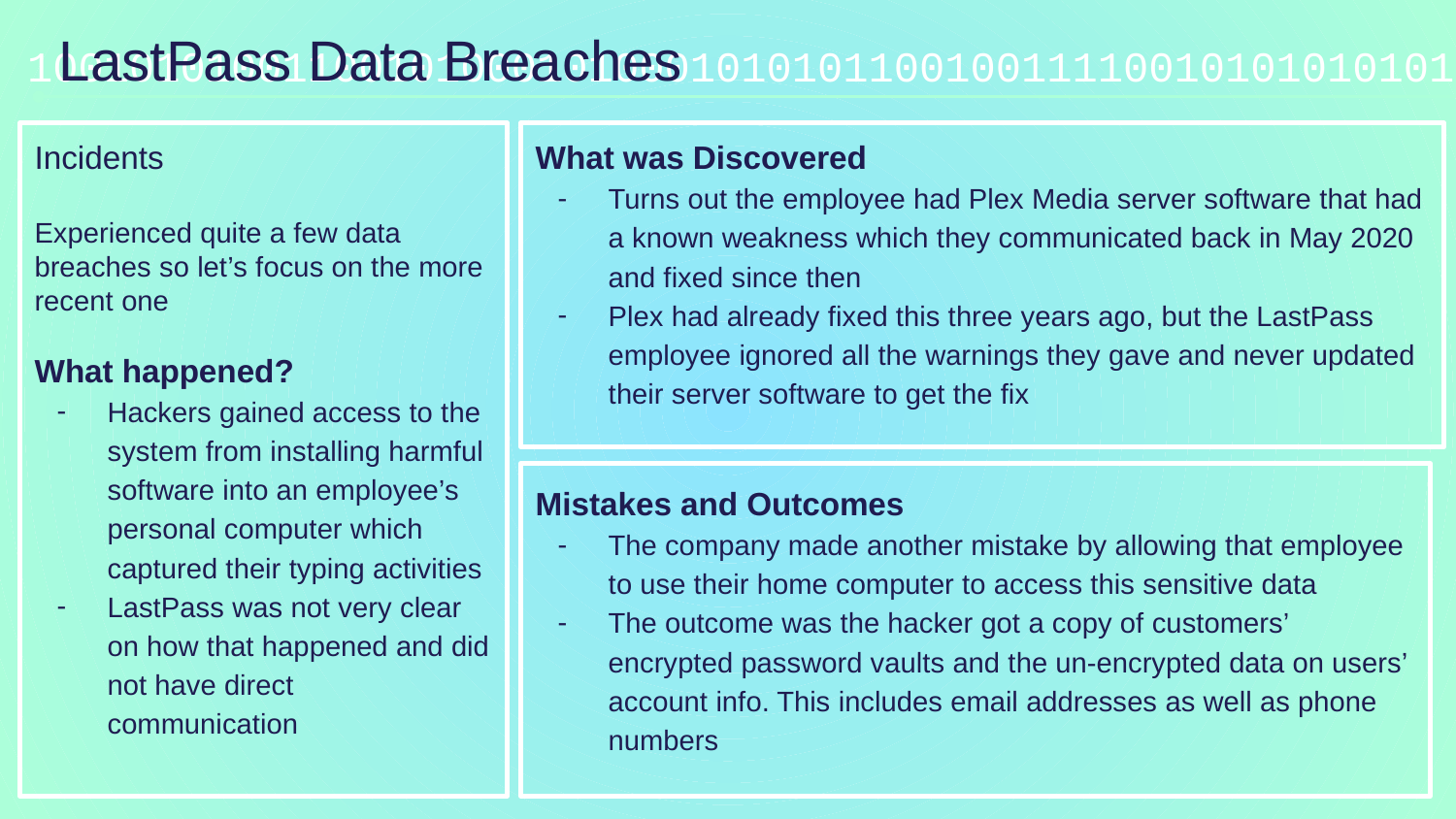

# LastPass Data Breaches
1001010100110010100010100010101011001001111001010101010100110
Incidents

Experienced quite a few data breaches so let’s focus on the more recent one

What happened?
Hackers gained access to the system from installing harmful software into an employee’s personal computer which captured their typing activities
LastPass was not very clear on how that happened and did not have direct communication

What was Discovered
Turns out the employee had Plex Media server software that had a known weakness which they communicated back in May 2020 and fixed since then
Plex had already fixed this three years ago, but the LastPass employee ignored all the warnings they gave and never updated their server software to get the fix

Mistakes and Outcomes
The company made another mistake by allowing that employee to use their home computer to access this sensitive data
The outcome was the hacker got a copy of customers’ encrypted password vaults and the un-encrypted data on users’ account info. This includes email addresses as well as phone numbers